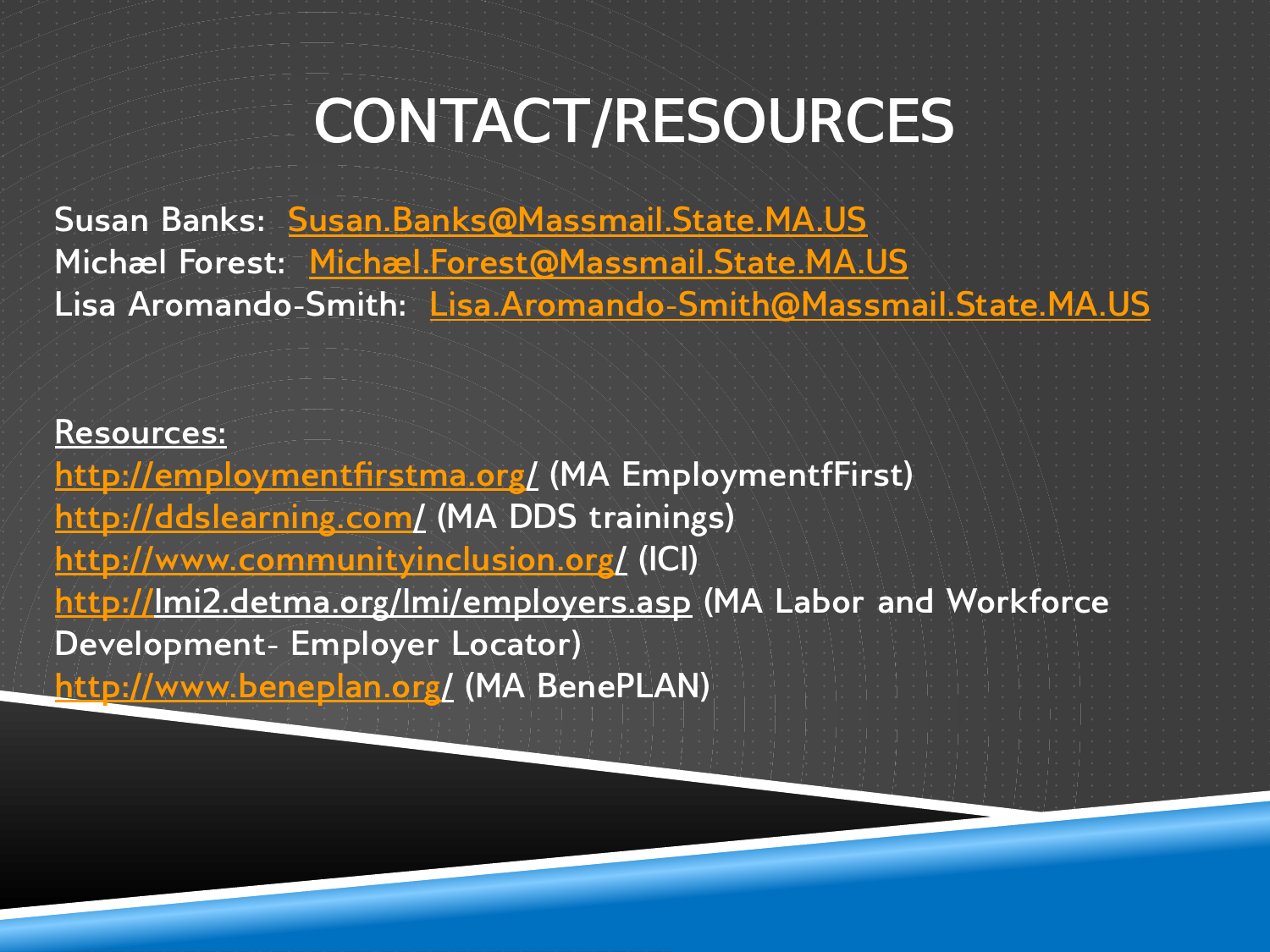

# Contact/Resources
Susan Banks:  Susan.Banks@Massmail.State.MA.US
Michael Forest:  Michael.Forest@Massmail.State.MA.US
Lisa Aromando-Smith:  Lisa.Aromando-Smith@Massmail.State.MA.US

Resources:
http://employmentfirstma.org/ (MA EmploymentfFirst)
http://ddslearning.com/ (MA DDS trainings)
http://www.communityinclusion.org/ (ICI)
http://lmi2.detma.org/lmi/employers.asp (MA Labor and Workforce Development- Employer Locator)
http://www.beneplan.org/ (MA BenePLAN)